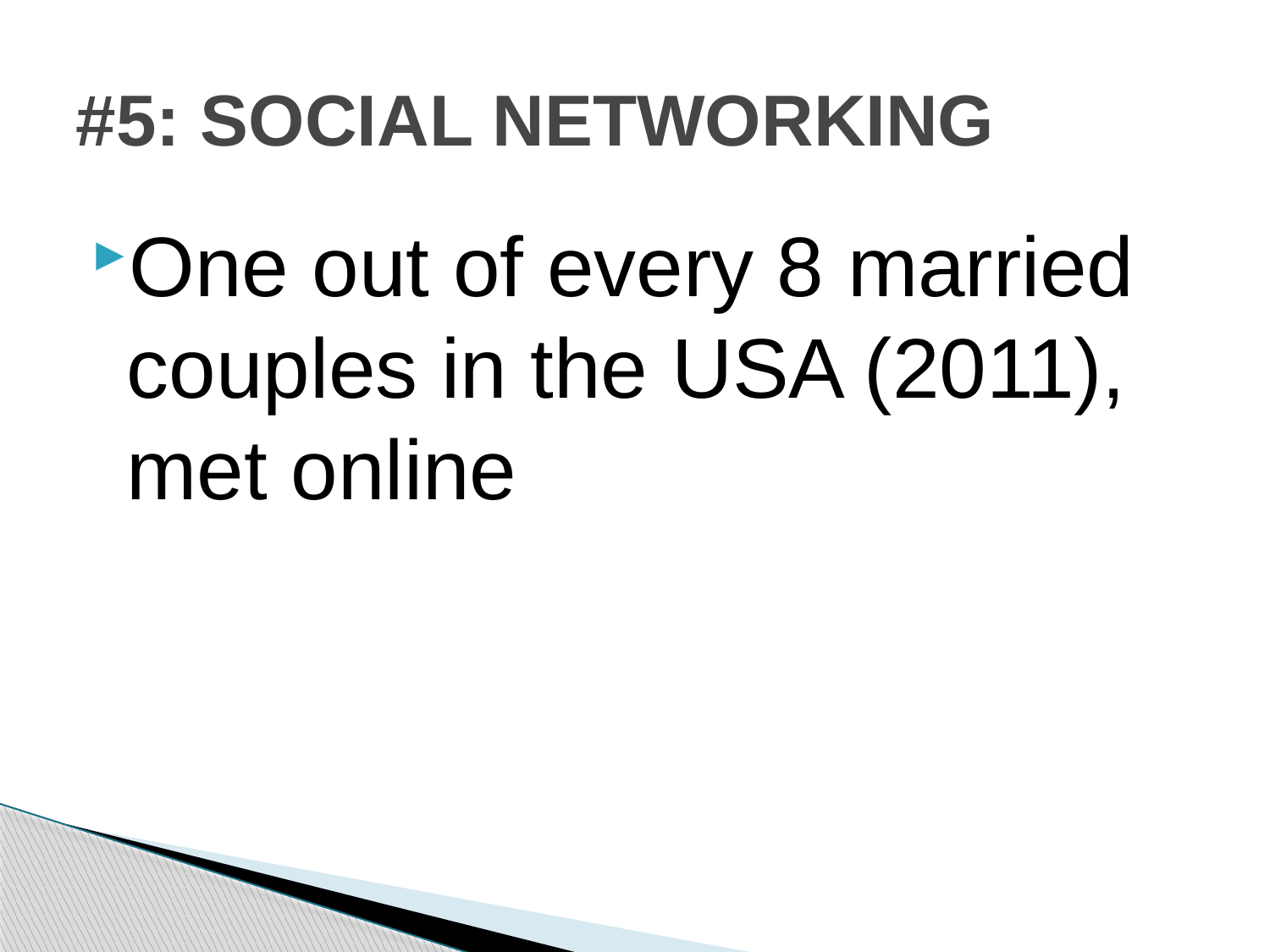

# #5: SOCIAL NETWORKING
One out of every 8 married couples in the USA (2011), met online